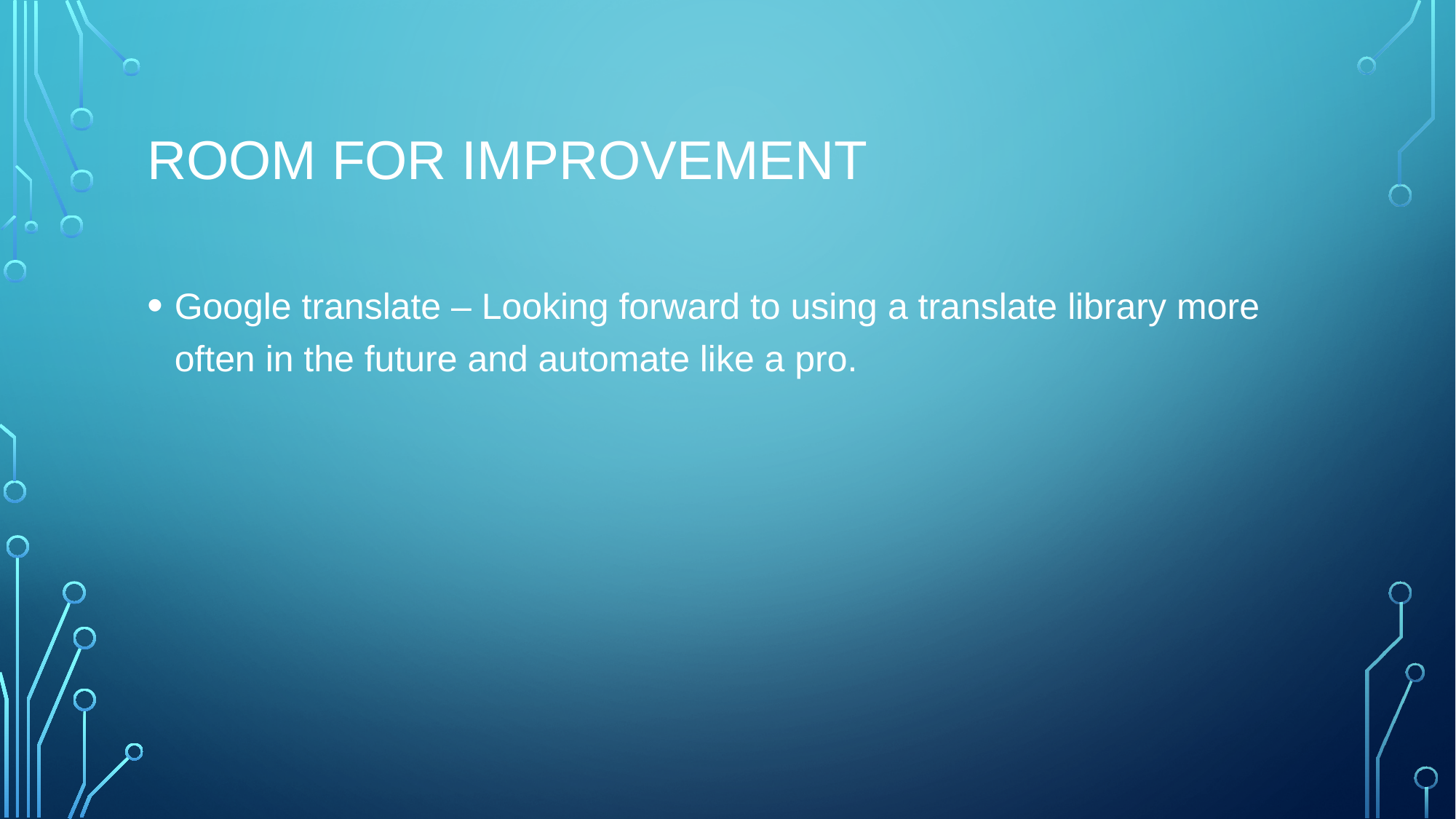

# Room for improvement
Google translate – Looking forward to using a translate library more often in the future and automate like a pro.